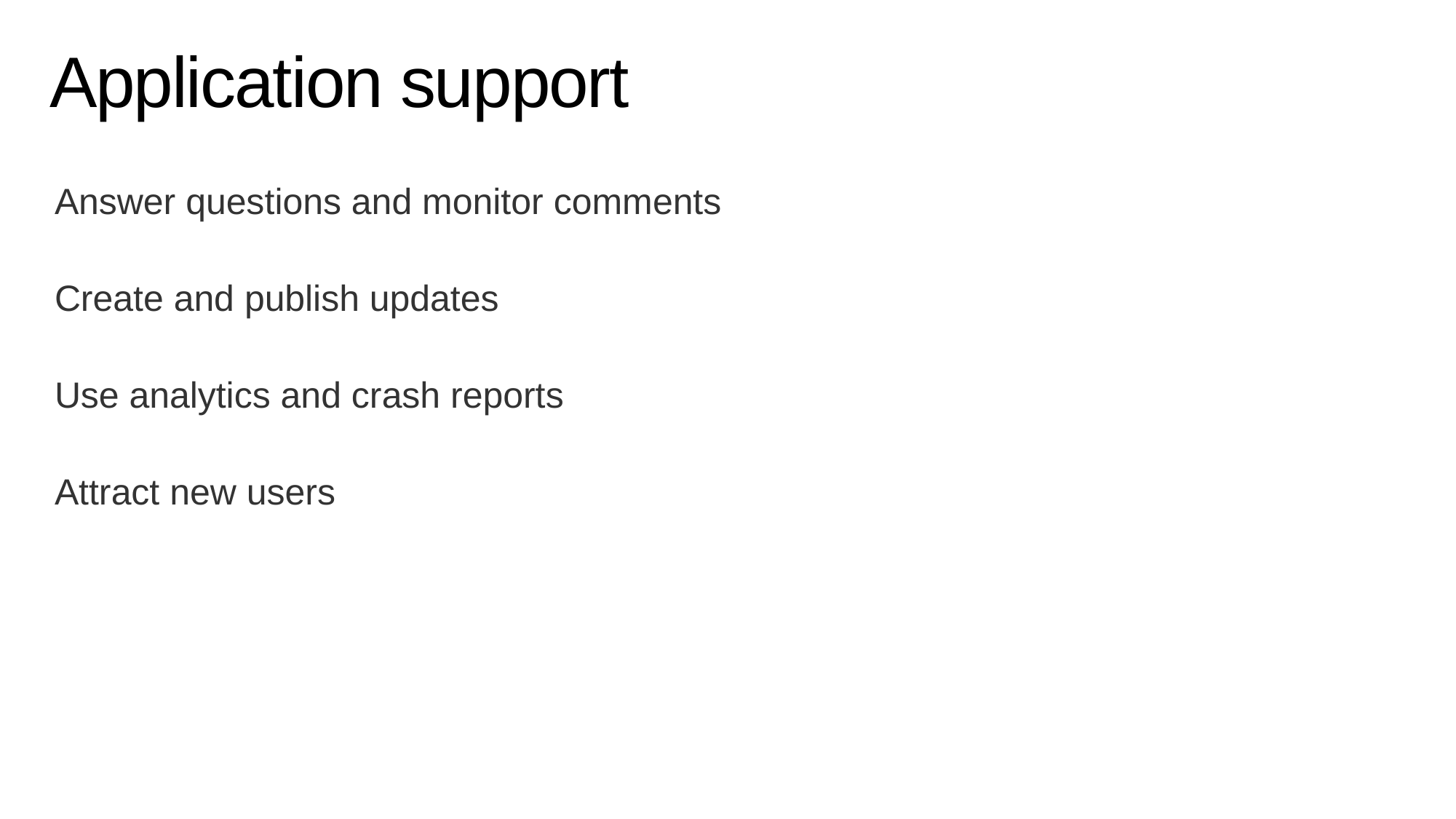

# Application support
Answer questions and monitor comments

Create and publish updates

Use analytics and crash reports

Attract new users